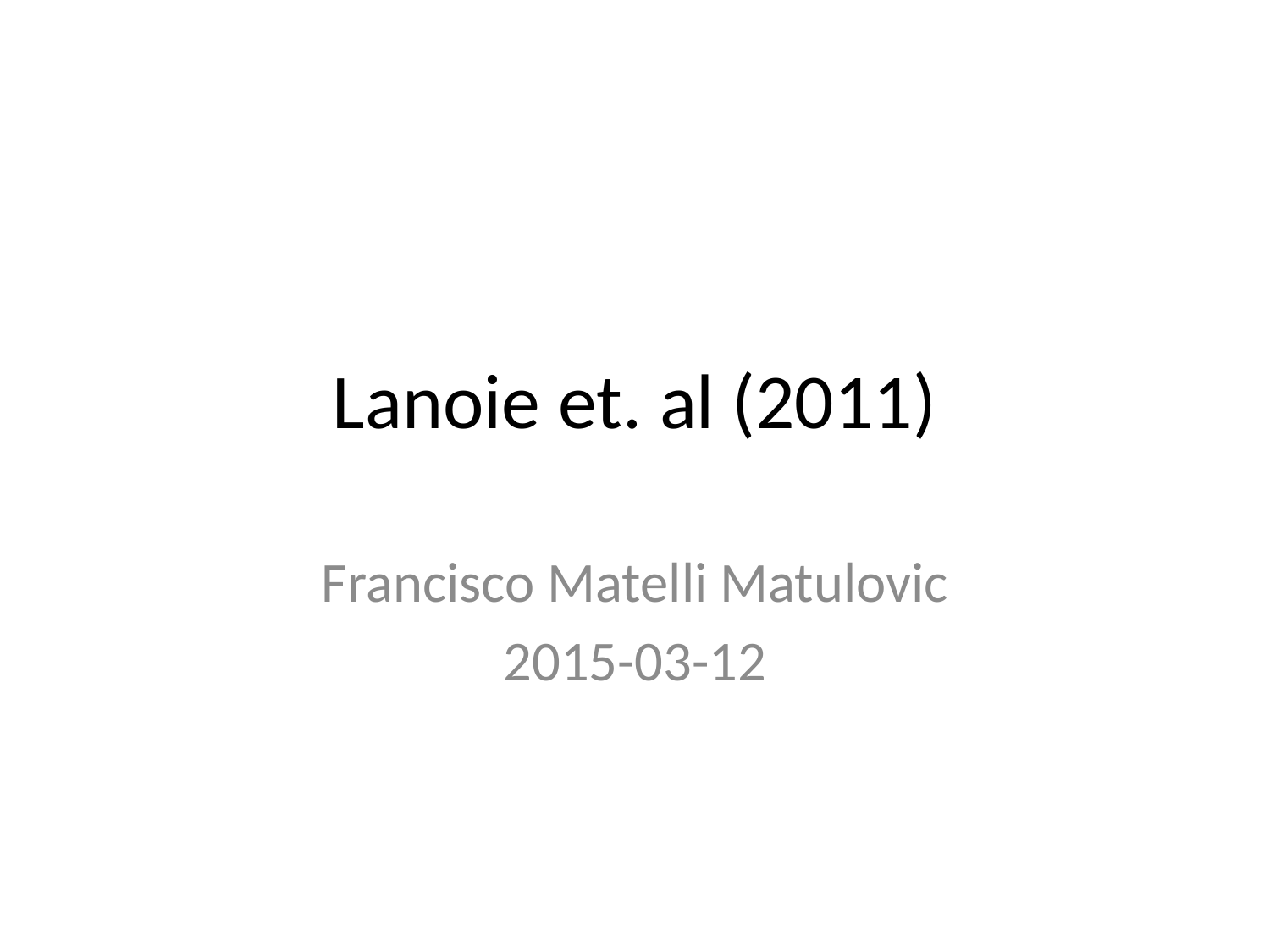

# Lanoie et. al (2011)
Francisco Matelli Matulovic
2015-03-12